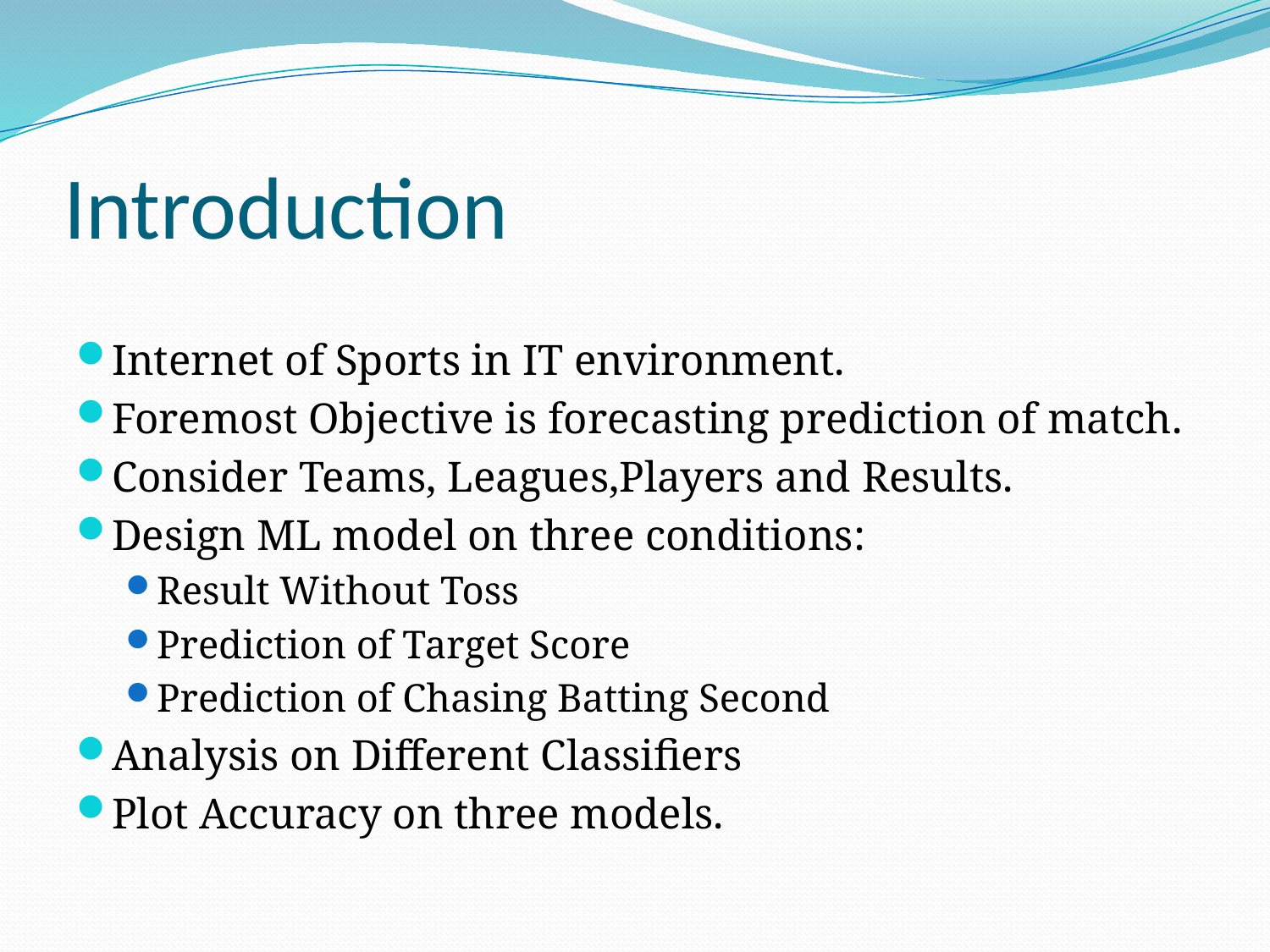

# Introduction

Internet of Sports in IT environment.
Foremost Objective is forecasting prediction of match.
Consider Teams, Leagues,Players and Results.
Design ML model on three conditions:
Result Without Toss
Prediction of Target Score
Prediction of Chasing Batting Second
Analysis on Different Classifiers
Plot Accuracy on three models.